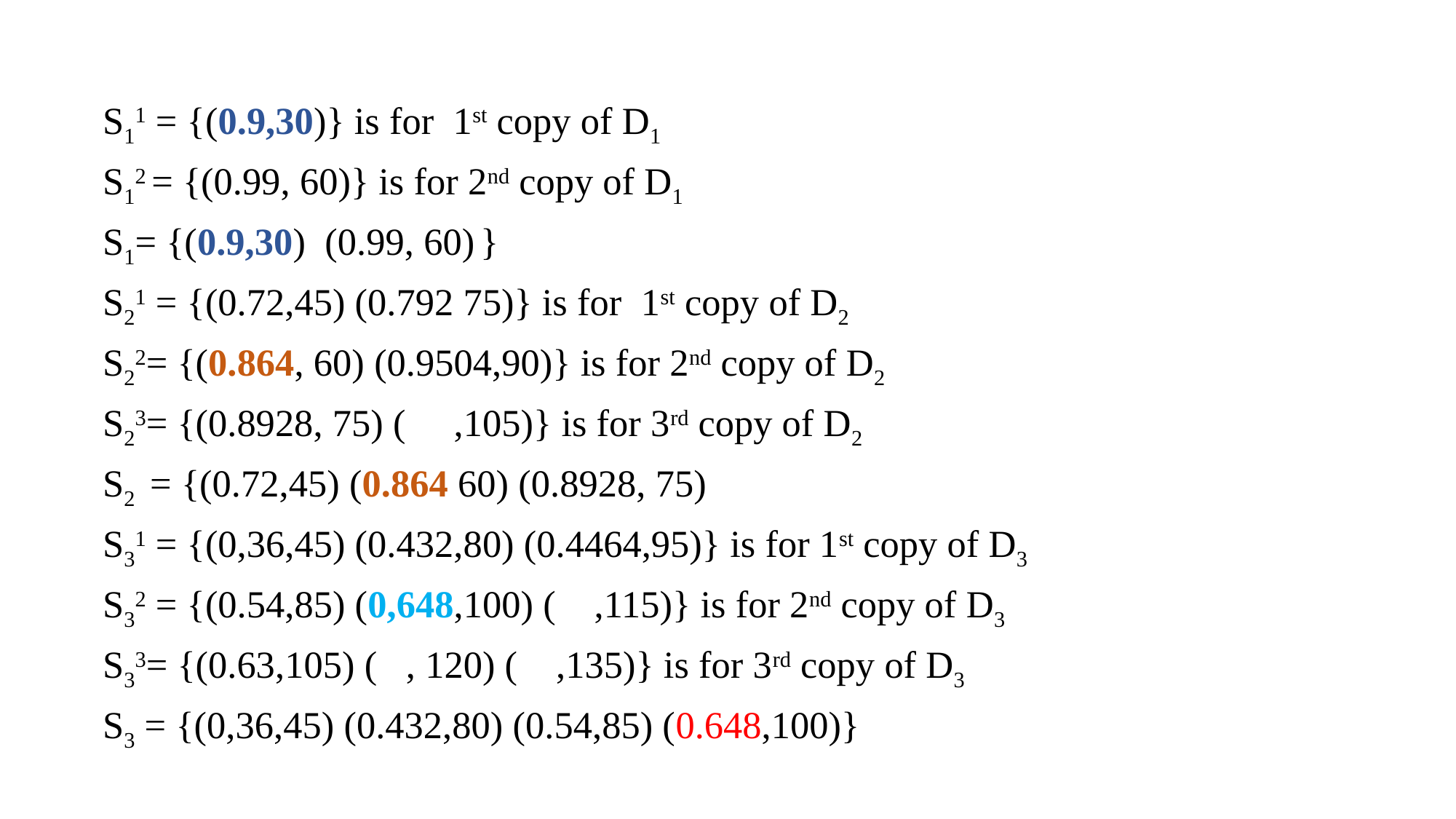

S11 = {(0.9,30)} is for  1st copy of D1
S12 = {(0.99, 60)} is for 2nd copy of D1
S1= {(0.9,30)  (0.99, 60) }
S21 = {(0.72,45) (0.792 75)} is for  1st copy of D2
S22= {(0.864, 60) (0.9504,90)} is for 2nd copy of D2
S23= {(0.8928, 75) (     ,105)} is for 3rd copy of D2
S2  = {(0.72,45) (0.864 60) (0.8928, 75)
S31 = {(0,36,45) (0.432,80) (0.4464,95)} is for 1st copy of D3
S32 = {(0.54,85) (0,648,100) (    ,115)} is for 2nd copy of D3
S33= {(0.63,105) (   , 120) (    ,135)} is for 3rd copy of D3
S3 = {(0,36,45) (0.432,80) (0.54,85) (0.648,100)}